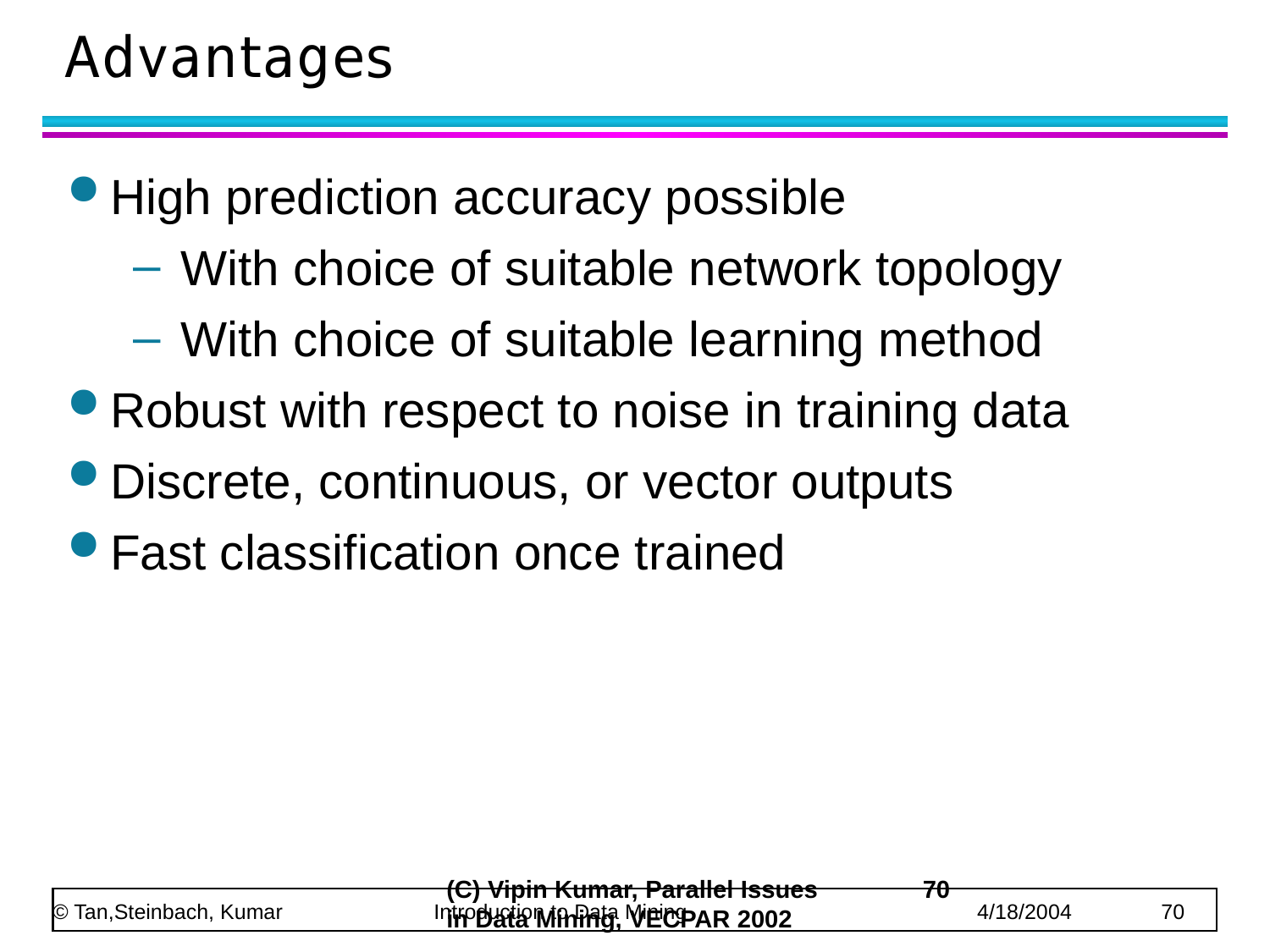

# Advantages
High prediction accuracy possible
With choice of suitable network topology
With choice of suitable learning method
Robust with respect to noise in training data
Discrete, continuous, or vector outputs
Fast classification once trained
(C) Vipin Kumar, Parallel Issues in Data Mining, VECPAR 2002
70